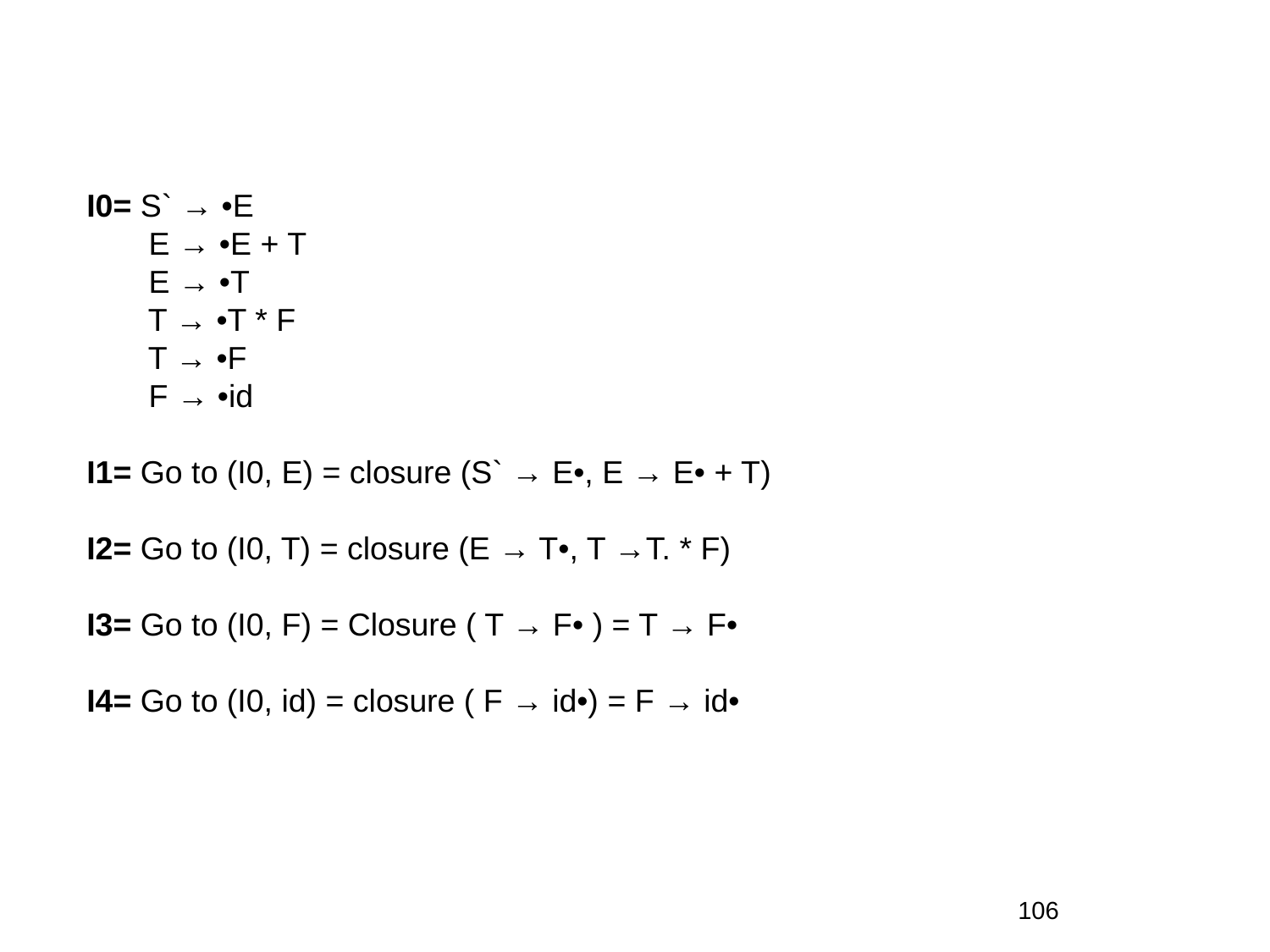

I0= S` → •E
       E → •E + T
       E → •T
       T → •T * F
       T → •F
       F → •id

I1= Go to (I0, E) = closure (S` → E•, E → E• + T)
I2= Go to (I0, T) = closure (E → T•, T →T. * F)
I3= Go to (I0, F) = Closure ( T → F• ) = T → F•
I4= Go to (I0, id) = closure ( F → id•) = F → id•
106